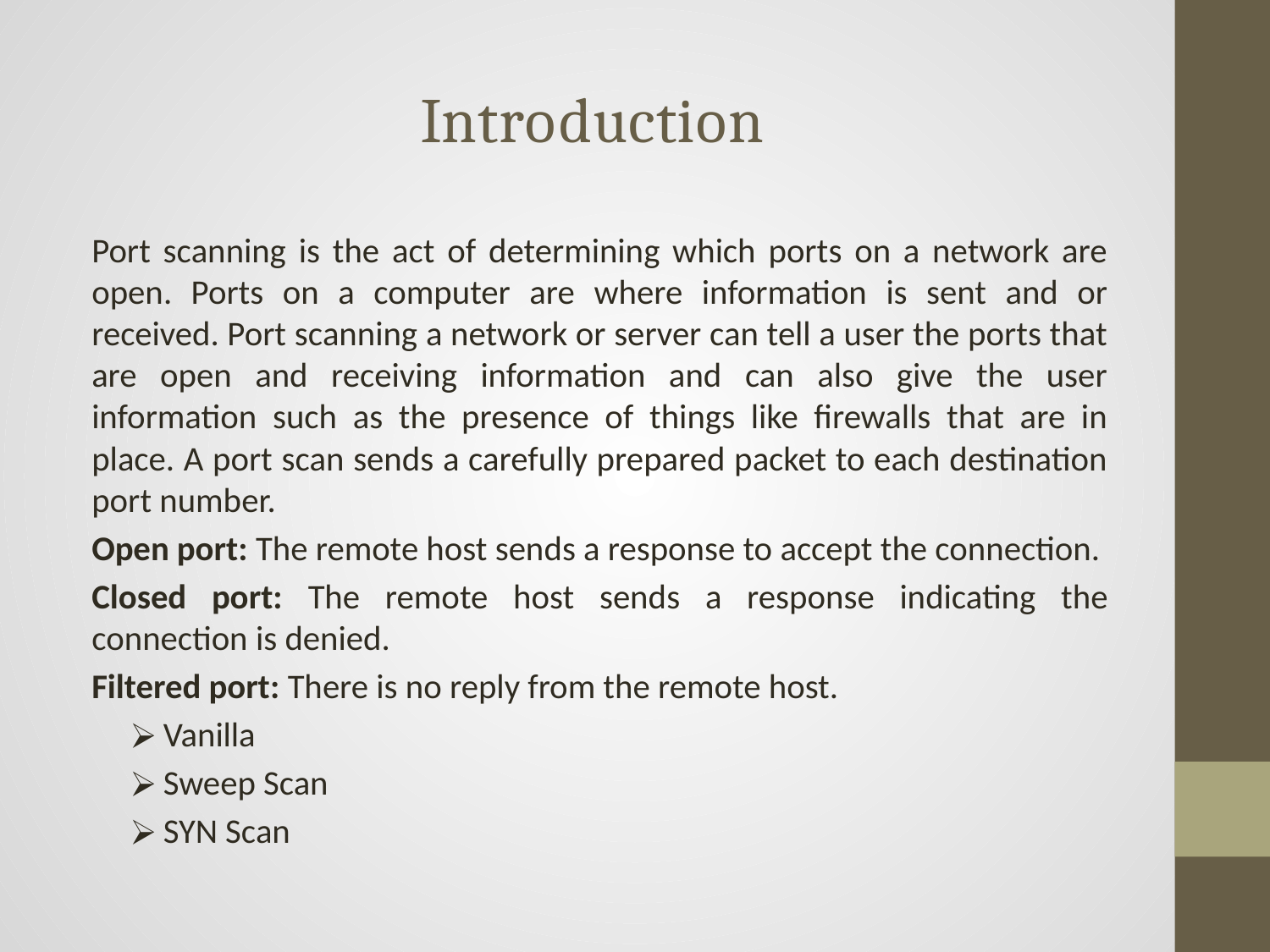

# Introduction
Port scanning is the act of determining which ports on a network are open. Ports on a computer are where information is sent and or received. Port scanning a network or server can tell a user the ports that are open and receiving information and can also give the user information such as the presence of things like firewalls that are in place. A port scan sends a carefully prepared packet to each destination port number.
Open port: The remote host sends a response to accept the connection.
Closed port: The remote host sends a response indicating the connection is denied.
Filtered port: There is no reply from the remote host.
Vanilla
Sweep Scan
SYN Scan